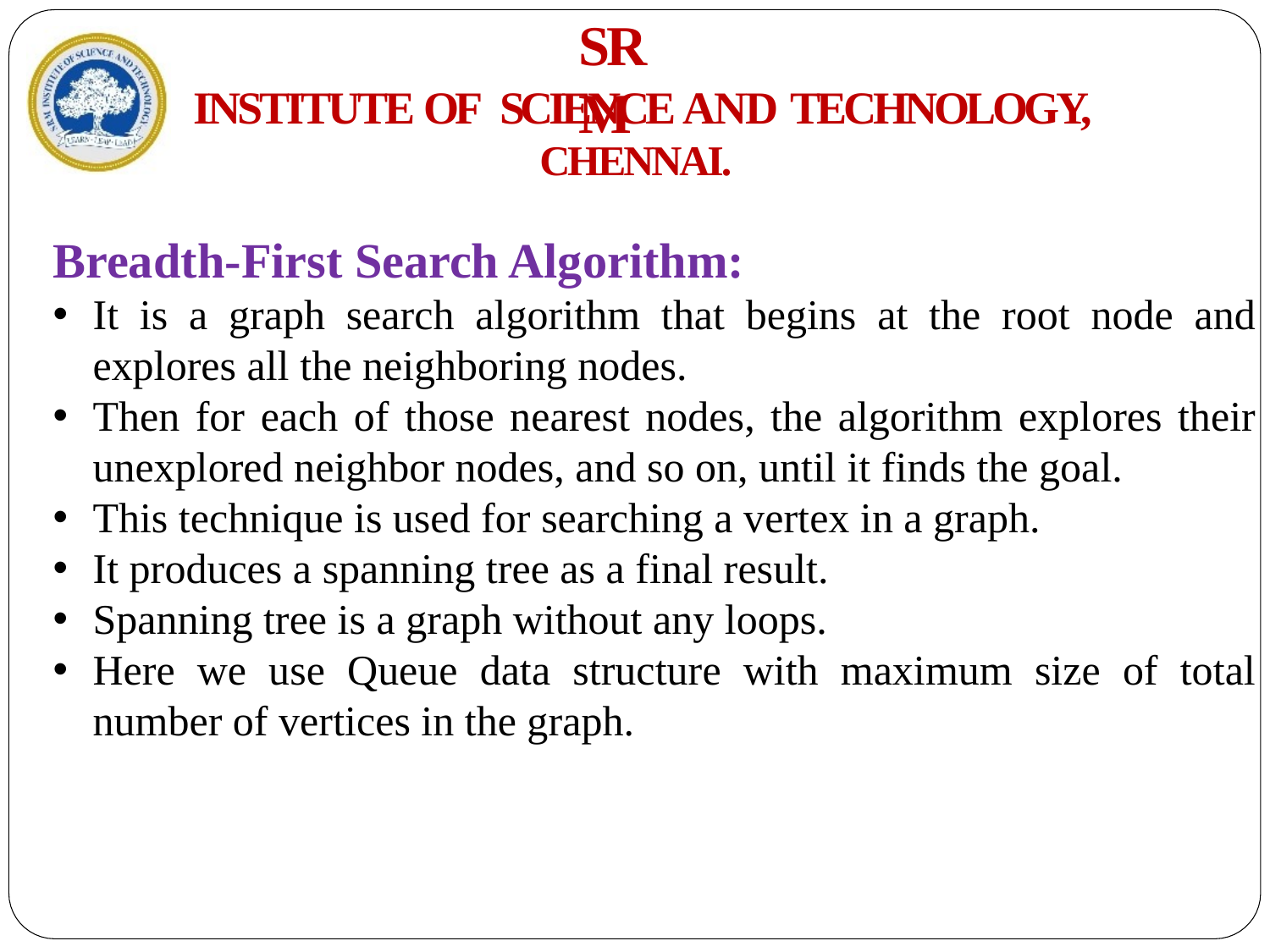

# SRM

INSTITUTE OF  SCIENCE AND TECHNOLOGY,
CHENNAI.

Breadth-First Search Algorithm:
It is a graph search algorithm that begins at the root node and explores all the neighboring nodes.
Then for each of those nearest nodes, the algorithm explores their unexplored neighbor nodes, and so on, until it finds the goal.
This technique is used for searching a vertex in a graph.
It produces a spanning tree as a final result.
Spanning tree is a graph without any loops.
Here we use Queue data structure with maximum size of total number of vertices in the graph.